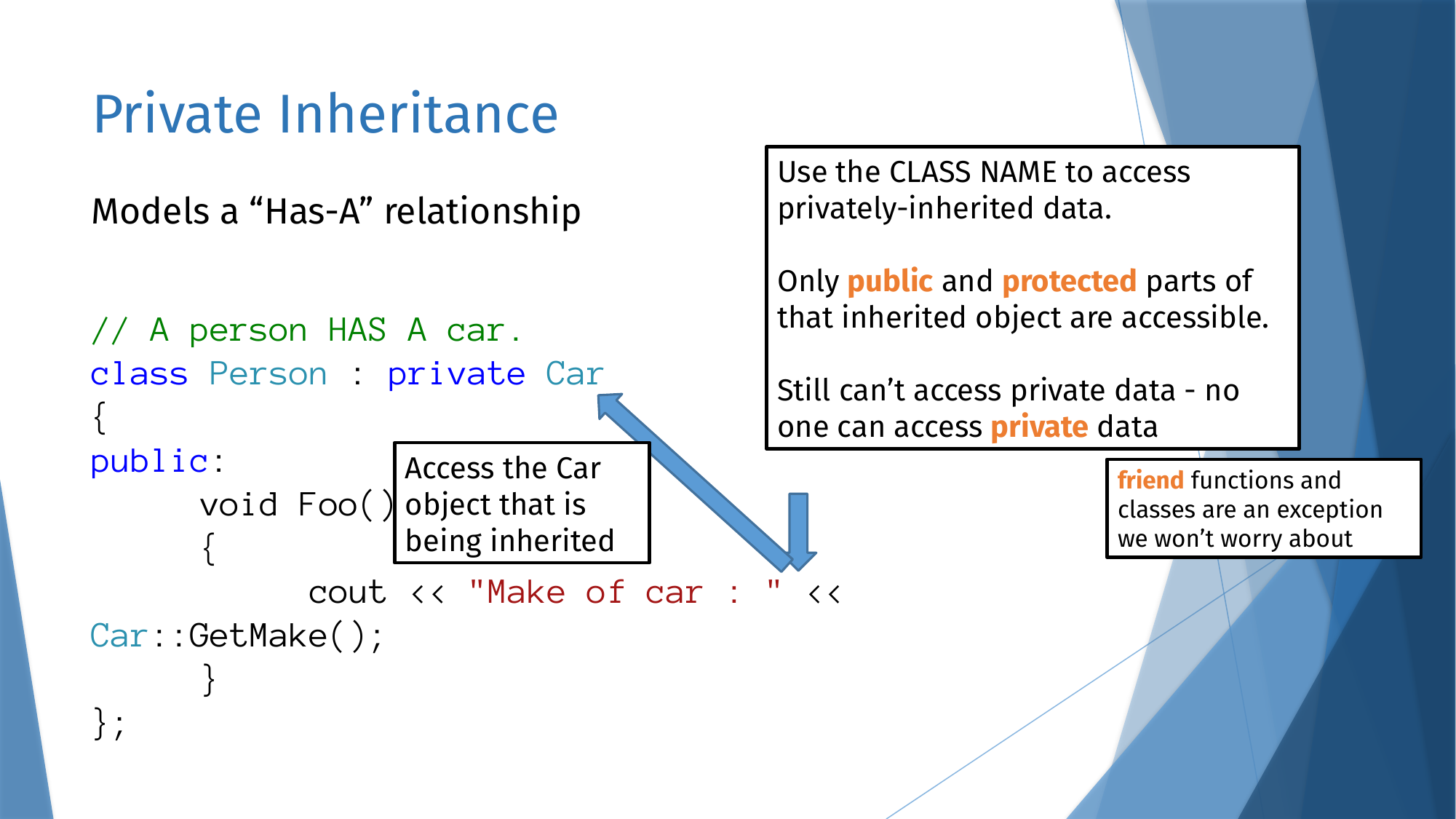

# Private Inheritance
Use the CLASS NAME to access privately-inherited data.

Only public and protected parts of that inherited object are accessible.

Still can’t access private data - no one can access private data

Models a “Has-A” relationship
// A person HAS A car.
class Person : private Car
{
public:
	void Foo()
	{
		cout << "Make of car : " << Car::GetMake();
	}
};

Access the Car object that is being inherited
friend functions and classes are an exception we won’t worry about